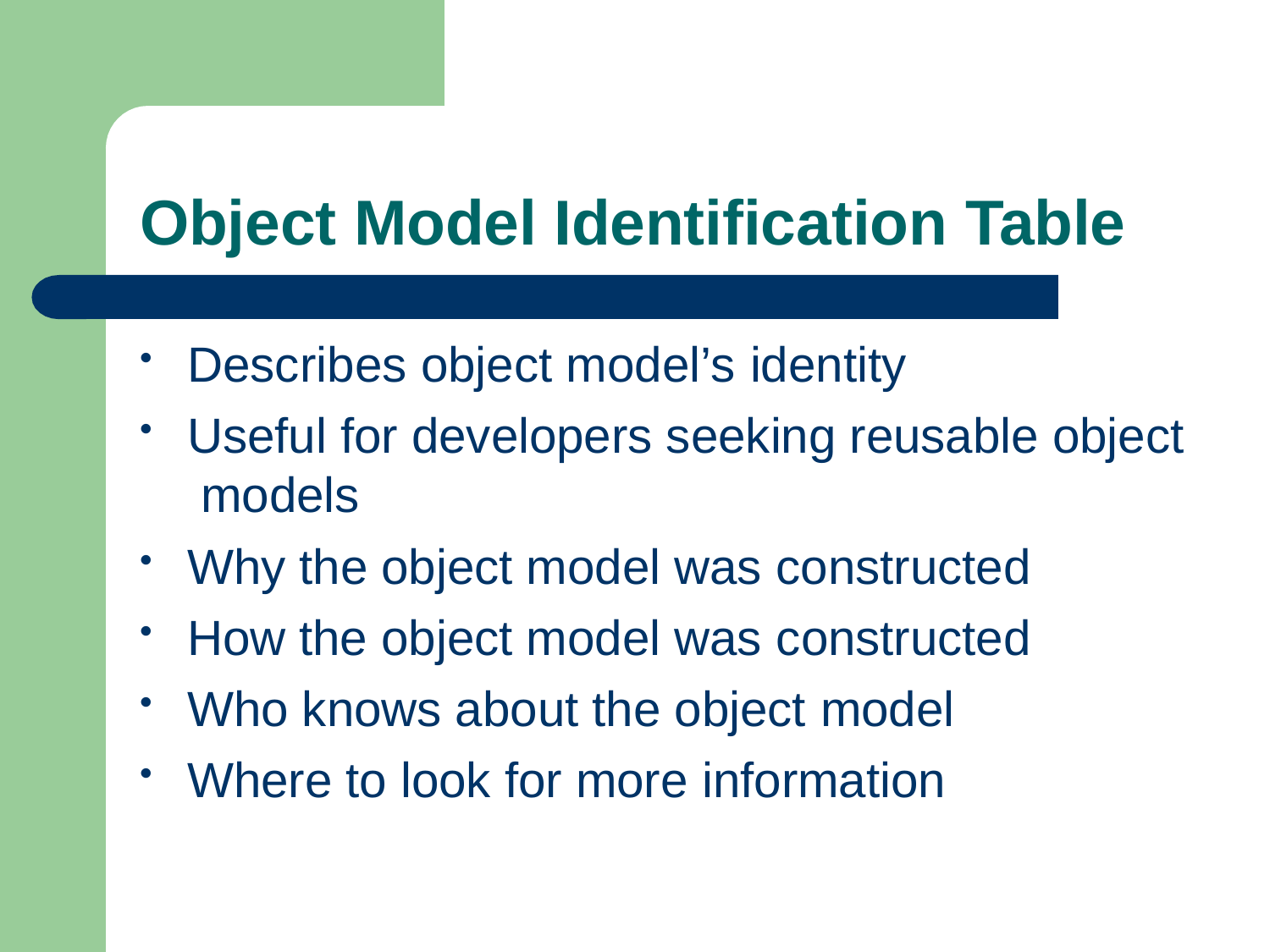

# Object Model Identification Table
Describes object model’s identity
Useful for developers seeking reusable object  models
Why the object model was constructed
How the object model was constructed
Who knows about the object model
Where to look for more information